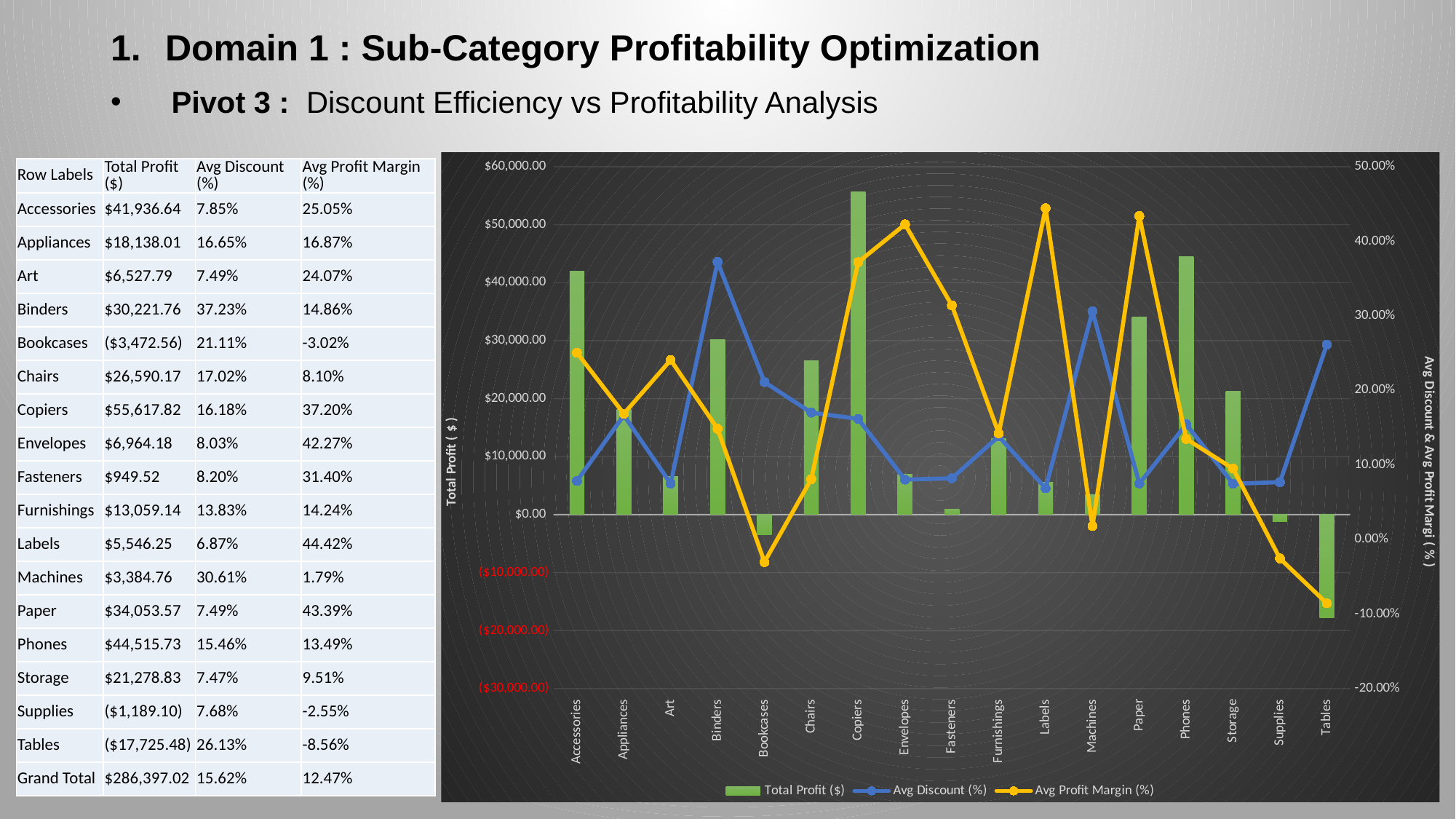

Domain 1 : Sub-Category Profitability Optimization
    Pivot 3 :  Discount Efficiency vs Profitability Analysis

### Chart

| Category | Total Profit ($) | Avg Discount (%) | Avg Profit Margin (%) |
|---|---|---|---|
| Accessories | 41936.63569999993 | 0.07845161290322622 | 0.2505469950176574 |
| Appliances | 18138.005399999995 | 0.16652360515021464 | 0.16867516872463853 |
| Art | 6527.786999999998 | 0.07487437185929686 | 0.2407108325474088 |
| Binders | 30221.763299999995 | 0.3722915298752447 | 0.1485736062550223 |
| Bookcases | -3472.5559999999978 | 0.211140350877193 | -0.03022768203205451 |
| Chairs | 26590.166300000026 | 0.17017828200972449 | 0.08095673289142752 |
| Copiers | 55617.82490000001 | 0.16176470588235295 | 0.37195584600425774 |
| Envelopes | 6964.176700000003 | 0.0803149606299211 | 0.42267581842200763 |
| Fasteners | 949.5181999999998 | 0.08202764976958511 | 0.3139650429193064 |
| Furnishings | 13059.143599999983 | 0.13834900731452457 | 0.1424035793665881 |
| Labels | 5546.253999999998 | 0.06868131868131852 | 0.44418672222830874 |
| Machines | 3384.7569 | 0.30608695652173884 | 0.01788618360909618 |
| Paper | 34053.56929999997 | 0.07489051094890578 | 0.4339183719570246 |
| Phones | 44515.7306 | 0.15455568053993343 | 0.13489326988749759 |
| Storage | 21278.826399999998 | 0.07470449172576875 | 0.09506113035847773 |
| Supplies | -1189.0994999999984 | 0.0768421052631578 | -0.02547695227218468 |
| Tables | -17725.481100000008 | 0.26128526645768047 | -0.08564460433923848 |
| Row Labels | Total Profit ($) | Avg Discount (%) | Avg Profit Margin (%) |
| --- | --- | --- | --- |
| Accessories | $41,936.64 | 7.85% | 25.05% |
| Appliances | $18,138.01 | 16.65% | 16.87% |
| Art | $6,527.79 | 7.49% | 24.07% |
| Binders | $30,221.76 | 37.23% | 14.86% |
| Bookcases | ($3,472.56) | 21.11% | -3.02% |
| Chairs | $26,590.17 | 17.02% | 8.10% |
| Copiers | $55,617.82 | 16.18% | 37.20% |
| Envelopes | $6,964.18 | 8.03% | 42.27% |
| Fasteners | $949.52 | 8.20% | 31.40% |
| Furnishings | $13,059.14 | 13.83% | 14.24% |
| Labels | $5,546.25 | 6.87% | 44.42% |
| Machines | $3,384.76 | 30.61% | 1.79% |
| Paper | $34,053.57 | 7.49% | 43.39% |
| Phones | $44,515.73 | 15.46% | 13.49% |
| Storage | $21,278.83 | 7.47% | 9.51% |
| Supplies | ($1,189.10) | 7.68% | -2.55% |
| Tables | ($17,725.48) | 26.13% | -8.56% |
| Grand Total | $286,397.02 | 15.62% | 12.47% |